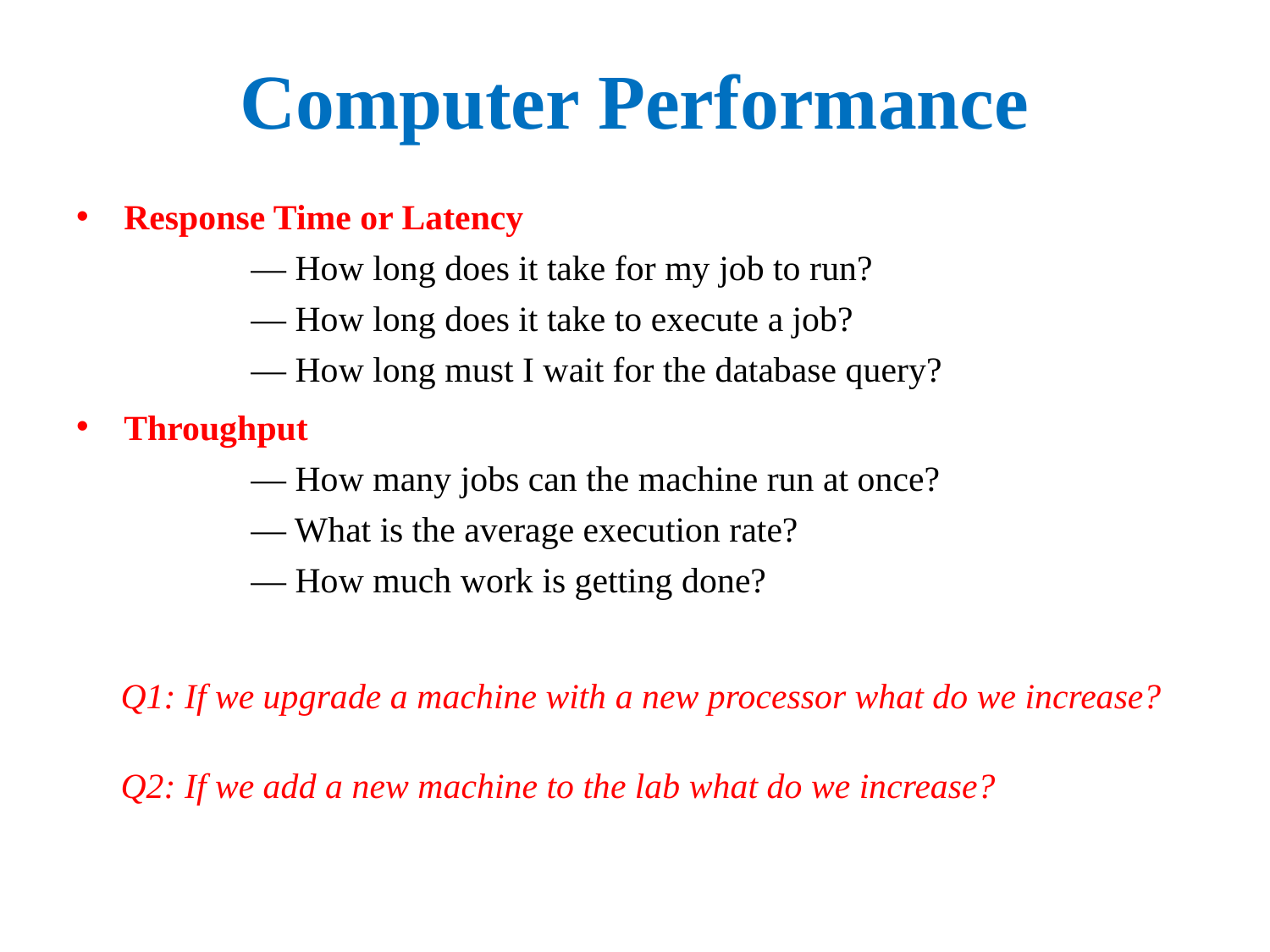

# Computer Performance
Response Time or Latency
	— How long does it take for my job to run?
	— How long does it take to execute a job?
	— How long must I wait for the database query?
Throughput
	— How many jobs can the machine run at once?
	— What is the average execution rate?
	— How much work is getting done?

     Q1: If we upgrade a machine with a new processor what do we increase?

     Q2: If we add a new machine to the lab what do we increase?